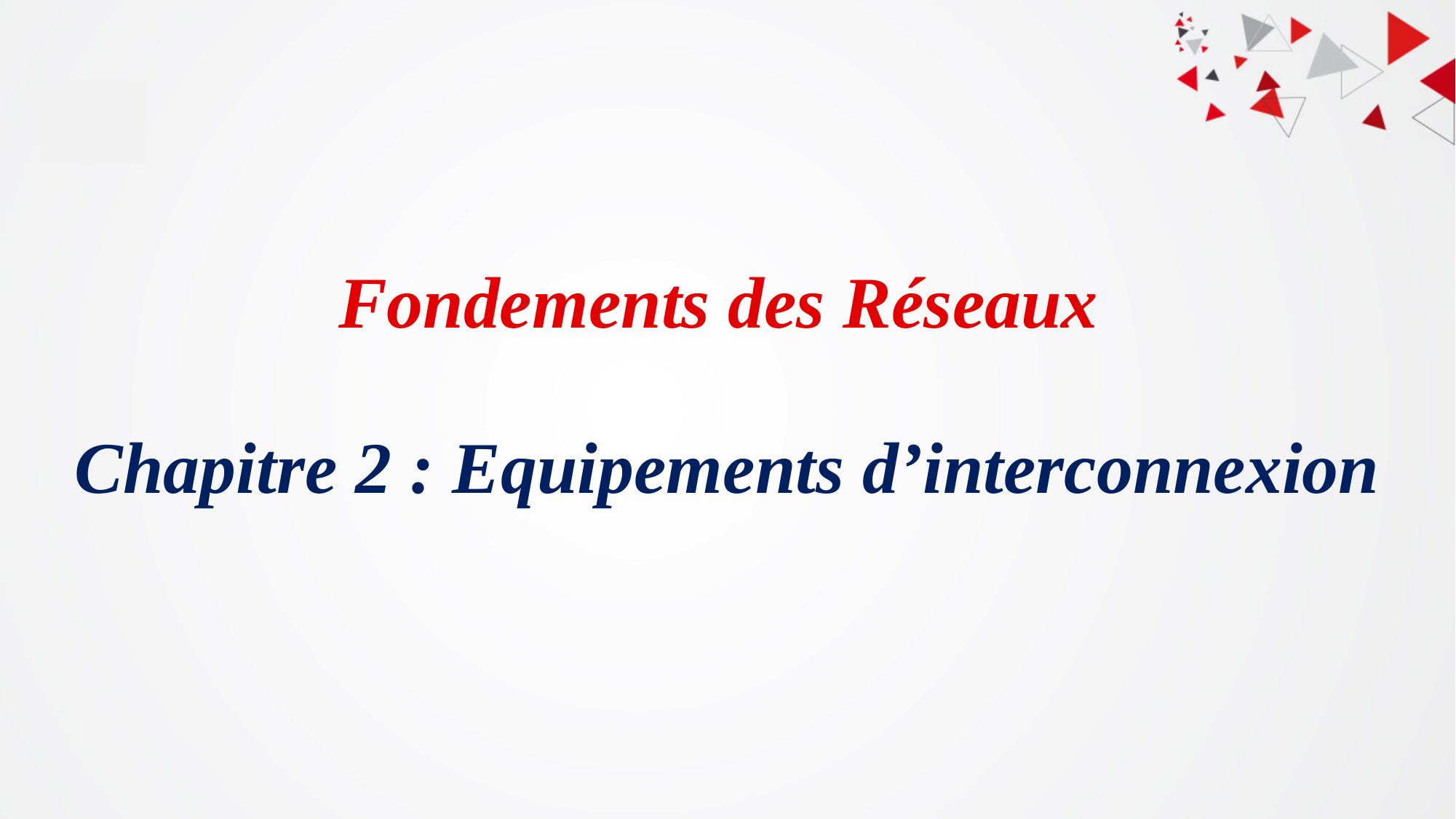

Fondements des Réseaux
Chapitre 2 : Equipements d’interconnexion